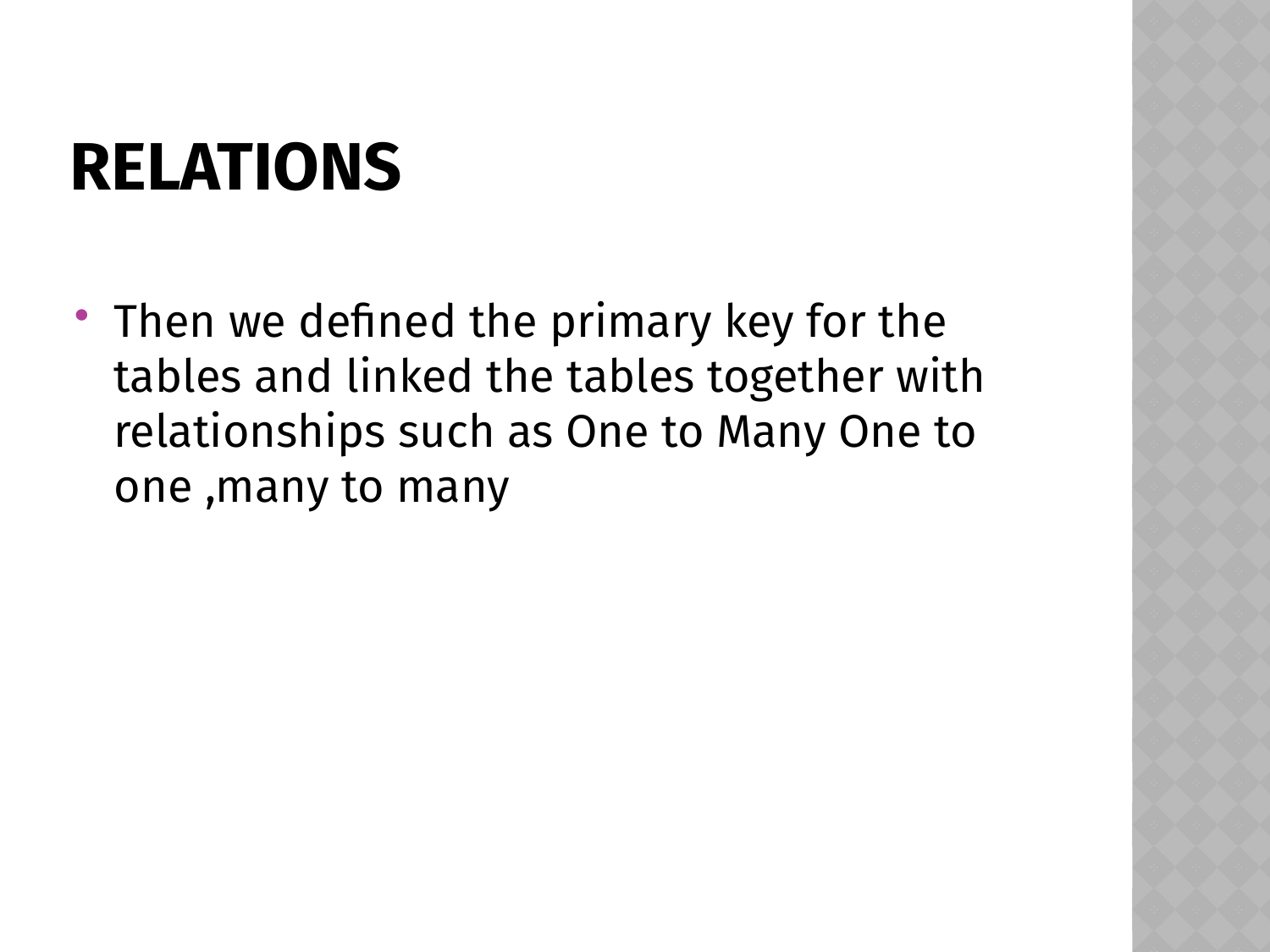

# Relations
Then we defined the primary key for the tables and linked the tables together with relationships such as One to Many One to one ,many to many